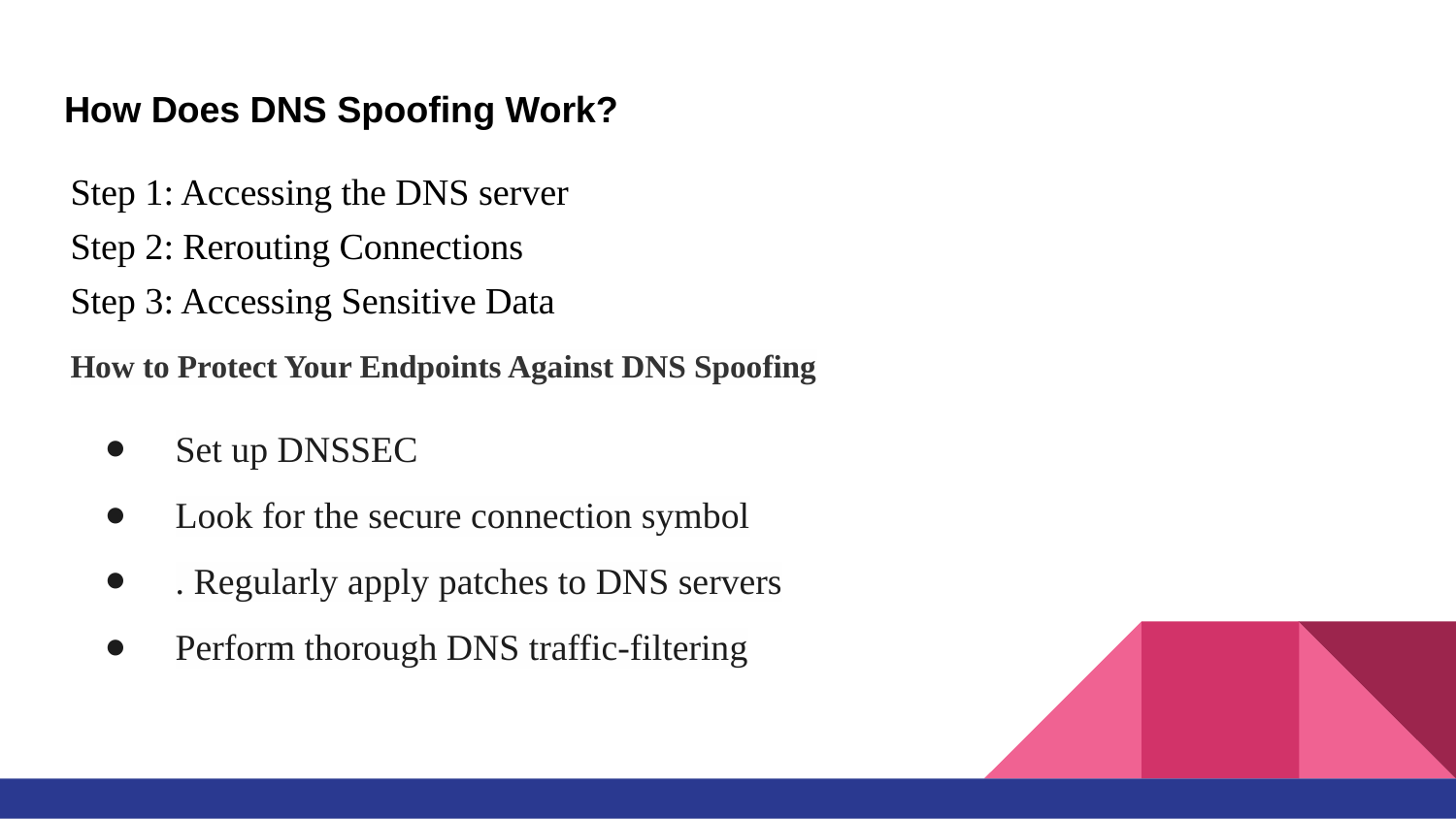

# How Does DNS Spoofing Work?

Step 1: Accessing the DNS server
Step 2: Rerouting Connections
Step 3: Accessing Sensitive Data
How to Protect Your Endpoints Against DNS Spoofing
Set up DNSSEC
Look for the secure connection symbol
. Regularly apply patches to DNS servers
Perform thorough DNS traffic-filtering